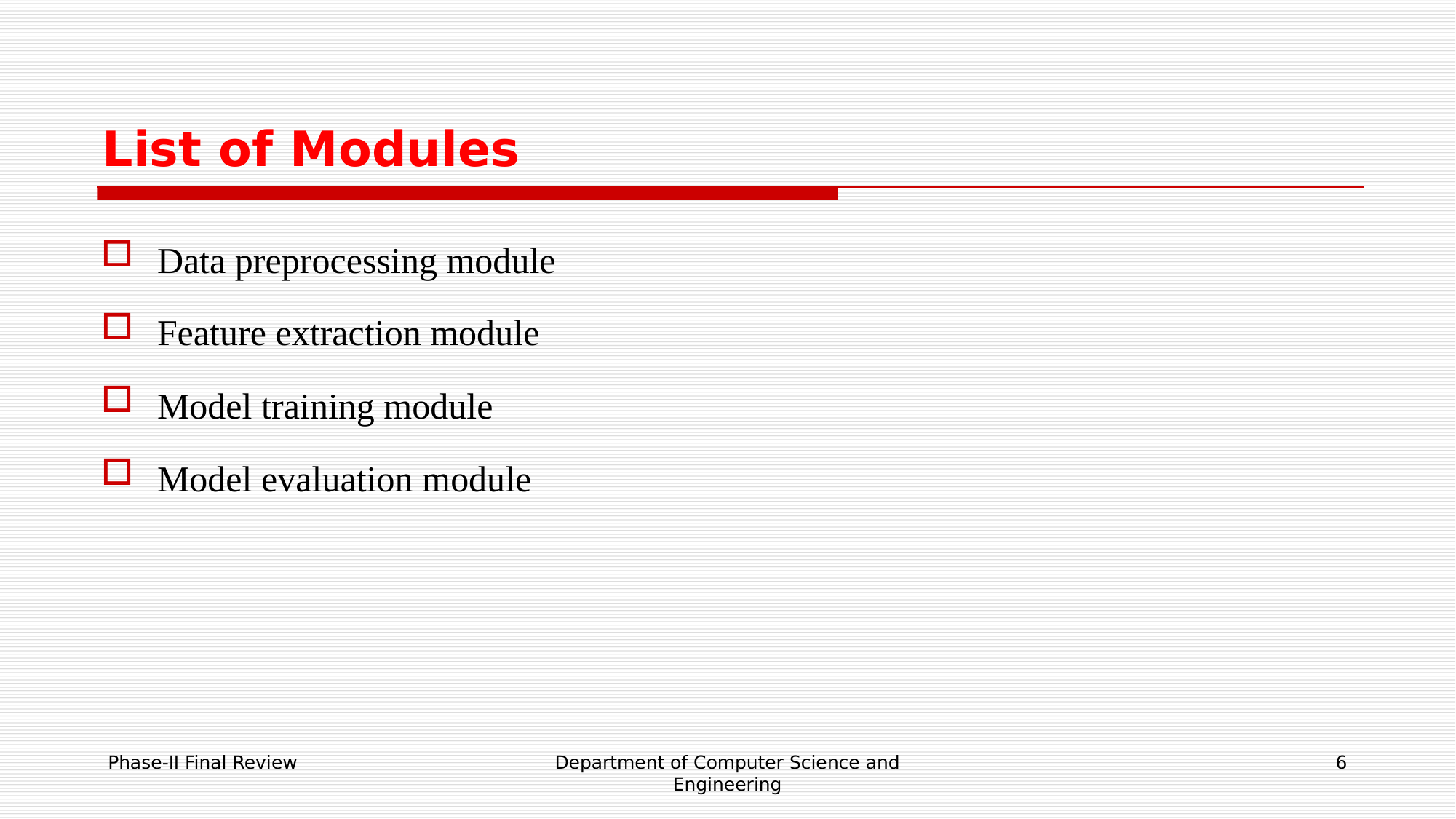

# List of Modules
Data preprocessing module
Feature extraction module
Model training module
Model evaluation module

Phase-II Final Review
Department of Computer Science and Engineering
6